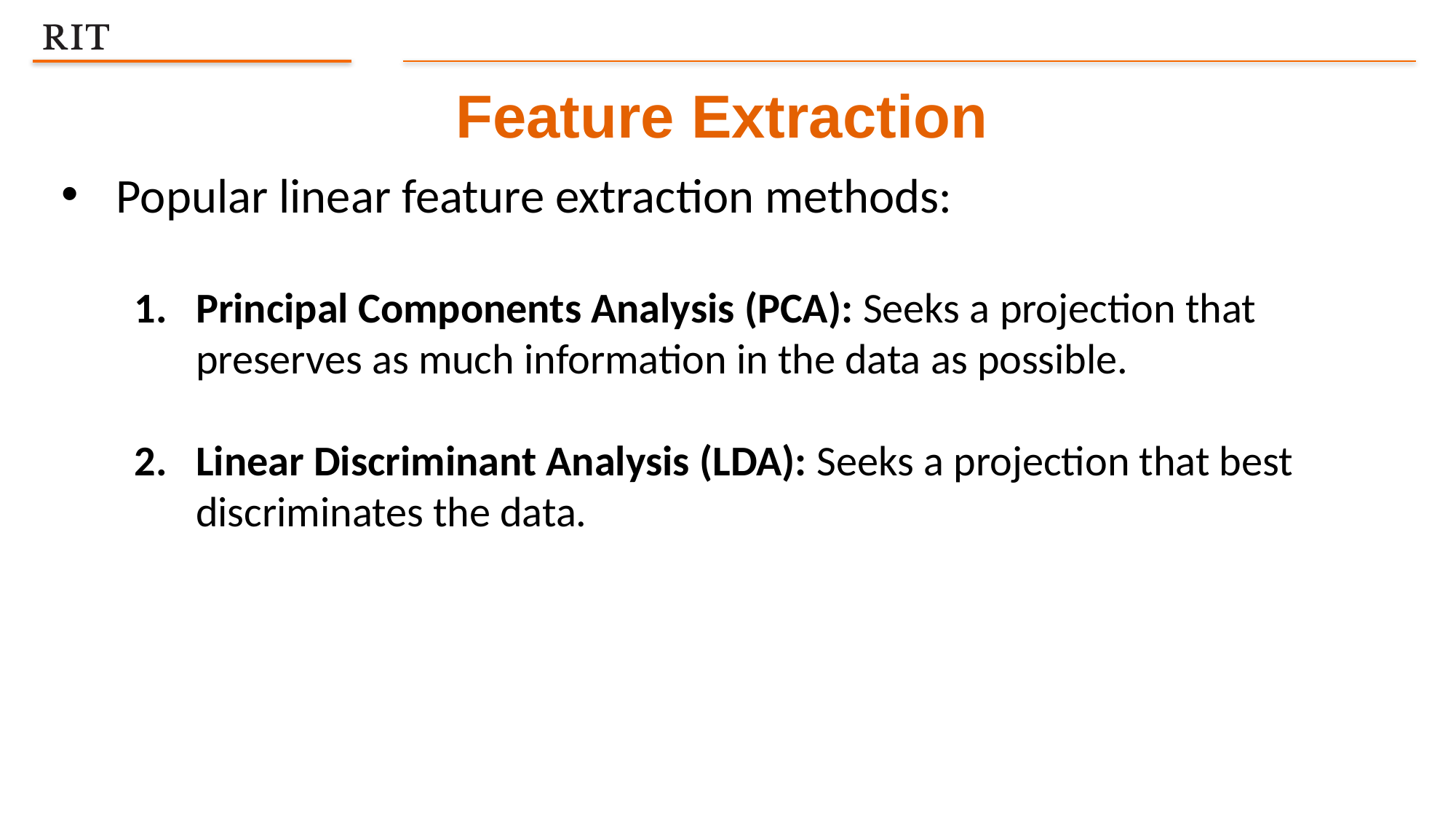

Feature Extraction
Popular linear feature extraction methods:

Principal Components Analysis (PCA): Seeks a projection that preserves as much information in the data as possible.

Linear Discriminant Analysis (LDA): Seeks a projection that best discriminates the data.